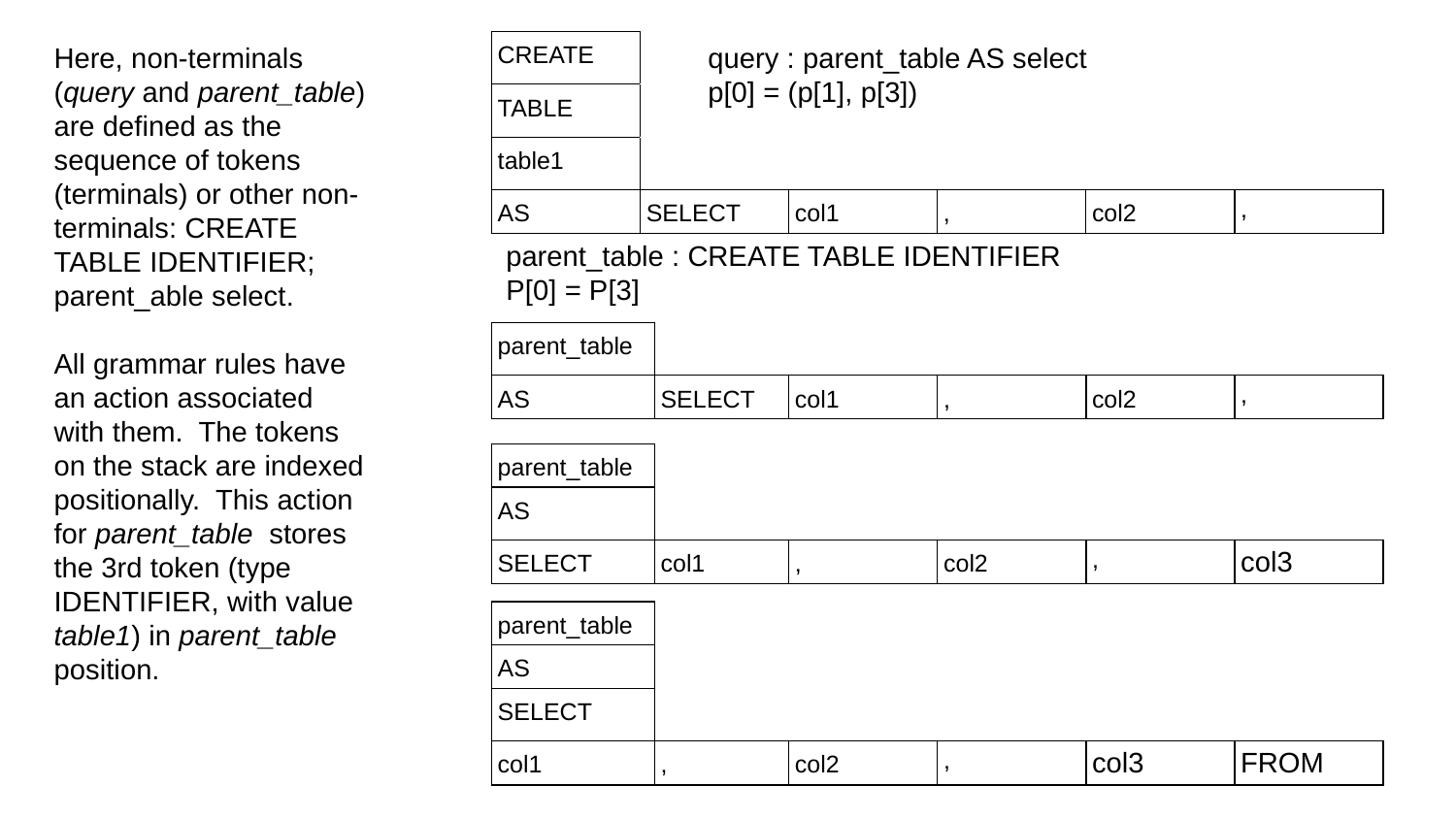

Here, non-terminals (query and parent_table) are defined as the sequence of tokens (terminals) or other non-terminals: CREATE TABLE IDENTIFIER; parent_able select.

All grammar rules have an action associated with them.  The tokens on the stack are indexed positionally.  This action for parent_table  stores the 3rd token (type IDENTIFIER, with value table1) in parent_table position.

query : parent_table AS select
p[0] = (p[1], p[3])
| CREATE |  |  |  |  |  |
| --- | --- | --- | --- | --- | --- |
| TABLE |  |  |  |  |  |
| table1 |  |  |  |  |  |
| AS | SELECT | col1 | , | col2 | , |
parent_table : CREATE TABLE IDENTIFIER
P[0] = P[3]
| parent\_table |  |  |  |  |  |
| --- | --- | --- | --- | --- | --- |
| AS | SELECT | col1 | , | col2 | , |
| parent\_table |  |  |  |  |  |
| --- | --- | --- | --- | --- | --- |
| AS |  |  |  |  |  |
| SELECT | col1 | , | col2 | , | col3 |
| parent\_table |  |  |  |  |  |
| --- | --- | --- | --- | --- | --- |
| AS |  |  |  |  |  |
| SELECT |  |  |  |  |  |
| col1 | , | col2 | , | col3 | FROM |